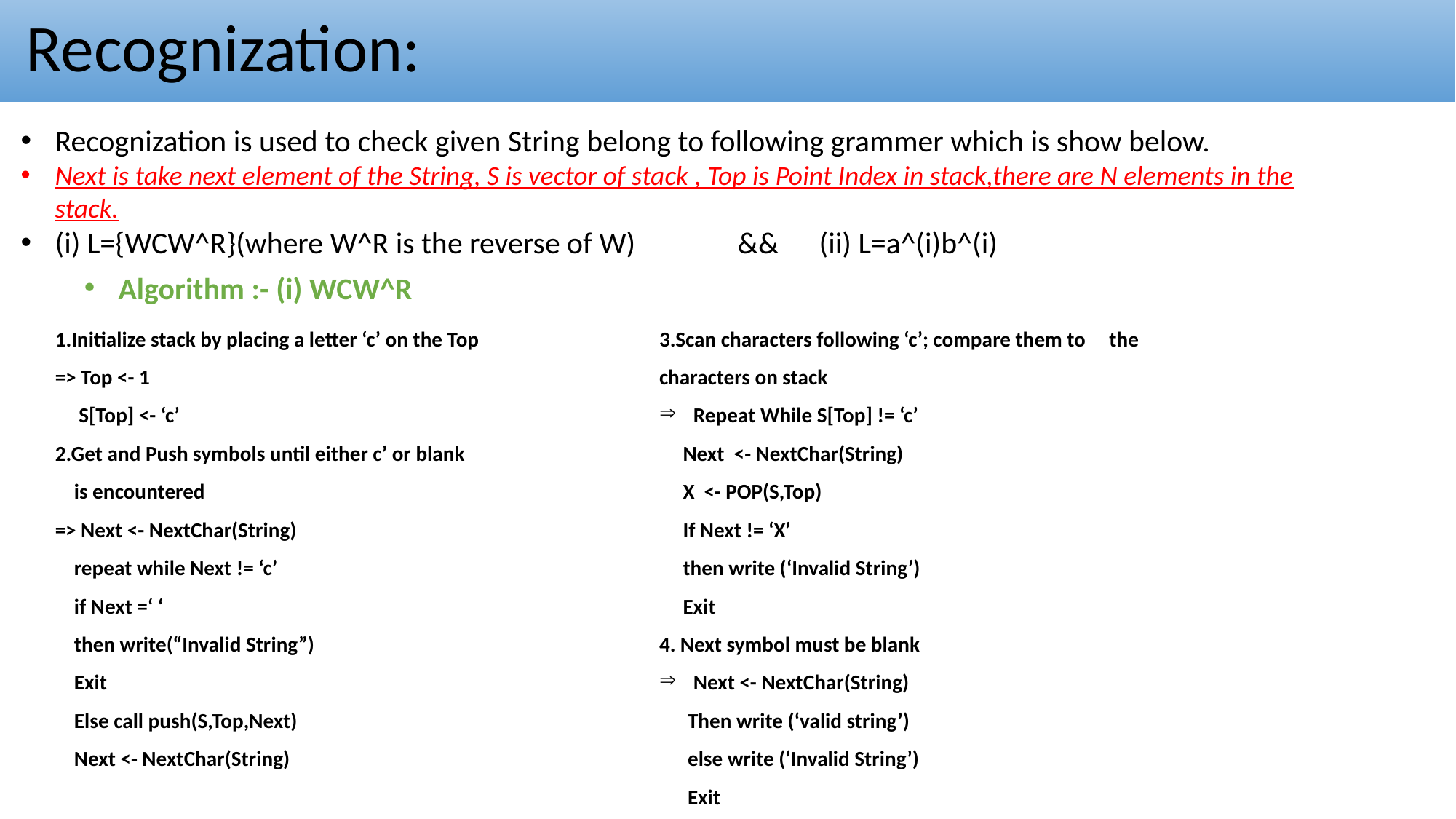

# Recognization:
Recognization is used to check given String belong to following grammer which is show below.
Next is take next element of the String, S is vector of stack , Top is Point Index in stack,there are N elements in the stack.
(i) L={WCW^R}(where W^R is the reverse of W)	    &&	(ii) L=a^(i)b^(i)
Algorithm :- (i) WCW^R
1.Initialize stack by placing a letter ‘c’ on the Top
=> Top <- 1
     S[Top] <- ‘c’
2.Get and Push symbols until either c’ or blank
    is encountered
=> Next <- NextChar(String)
    repeat while Next != ‘c’
    if Next =‘ ‘
    then write(“Invalid String”)
    Exit
    Else call push(S,Top,Next)
    Next <- NextChar(String)
3.Scan characters following ‘c’; compare them to     the characters on stack
Repeat While S[Top] != ‘c’
     Next  <- NextChar(String)
     X  <- POP(S,Top)
     If Next != ‘X’
     then write (‘Invalid String’)
     Exit
4. Next symbol must be blank
Next <- NextChar(String)
      Then write (‘valid string’)
      else write (‘Invalid String’)
      Exit